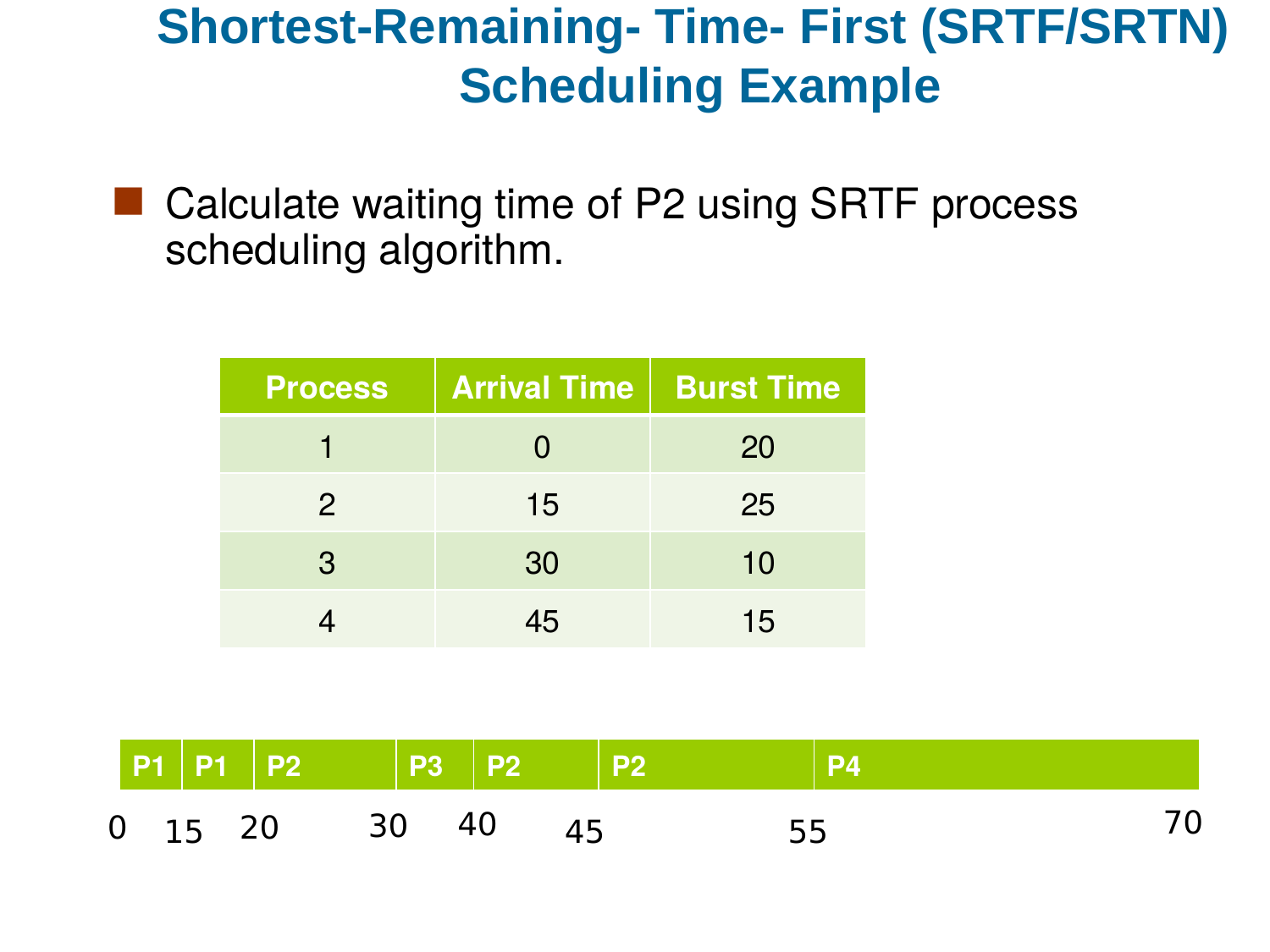

# Shortest-Remaining- Time- First (SRTF/SRTN)  Scheduling Example
	Calculate waiting time of P2 using SRTF process scheduling algorithm.

| Process | Arrival Time | Burst Time |
| --- | --- | --- |
| 1 | 0 | 20 |
| 2 | 15 | 25 |
| 3 | 30 | 10 |
| 4 | 45 | 15 |
| P1 | P1 | P2 | P3 | P2 | P2 | P4 |
| --- | --- | --- | --- | --- | --- | --- |
70
40
30
0
20
15
45
55